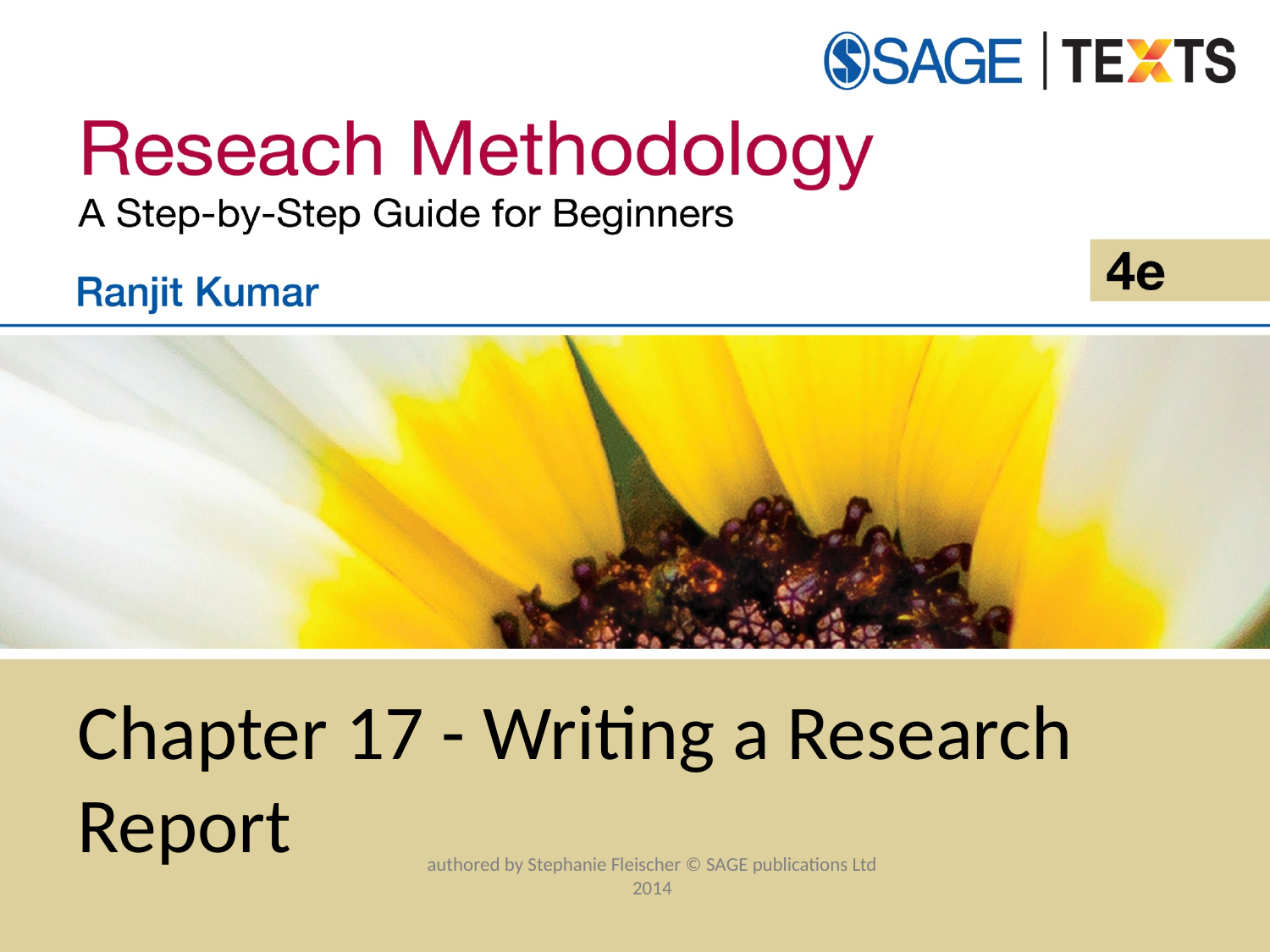

# Chapter 17 - Writing a Research Report
authored by Stephanie Fleischer © SAGE publications Ltd 2014